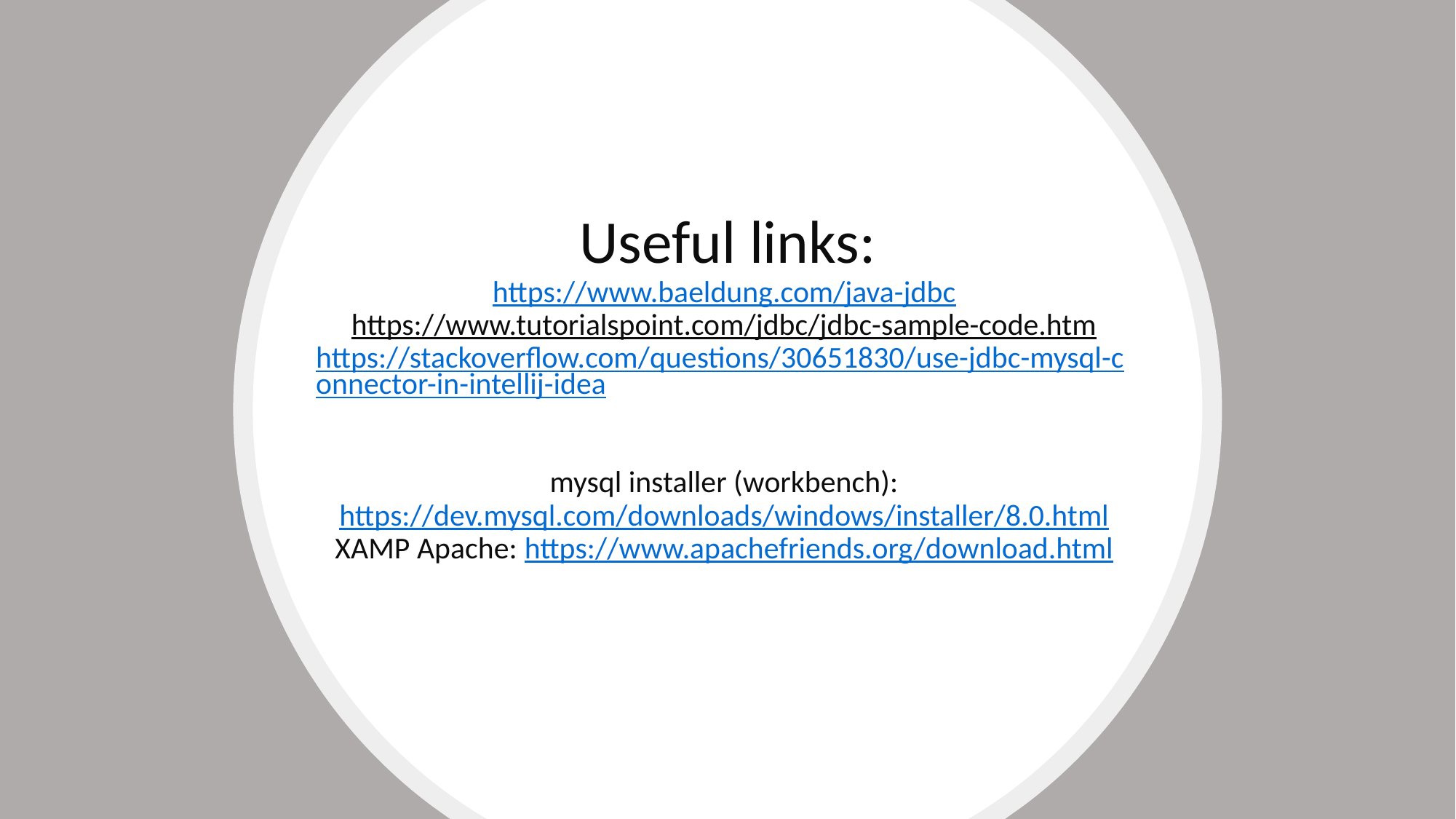

# Useful links: https://www.baeldung.com/java-jdbc https://www.tutorialspoint.com/jdbc/jdbc-sample-code.htm https://stackoverflow.com/questions/30651830/use-jdbc-mysql-connector-in-intellij-idea mysql installer (workbench): https://dev.mysql.com/downloads/windows/installer/8.0.html XAMP Apache: https://www.apachefriends.org/download.html